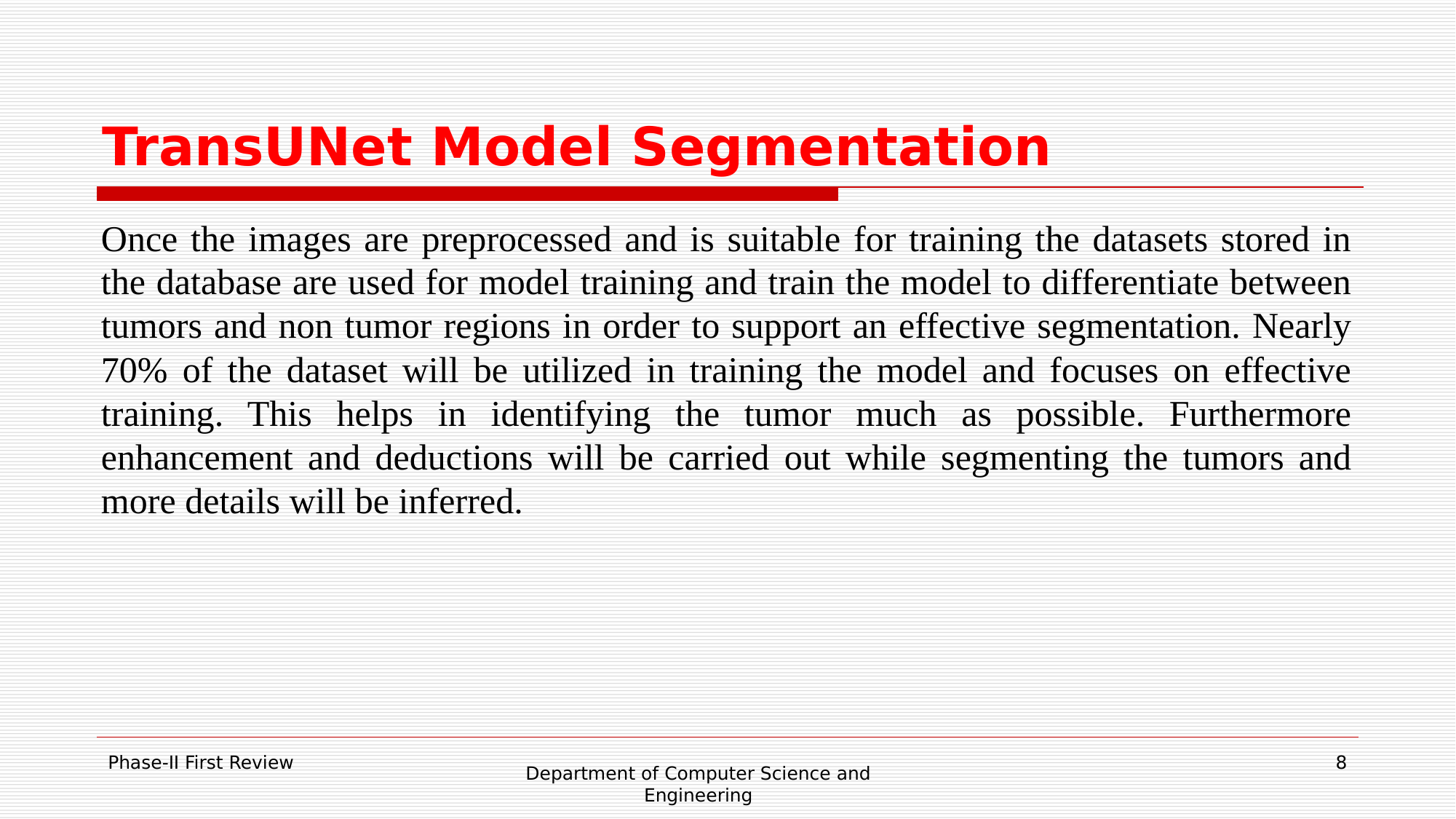

# TransUNet Model Segmentation
Once the images are preprocessed and is suitable for training the datasets stored in the database are used for model training and train the model to differentiate between tumors and non tumor regions in order to support an effective segmentation. Nearly 70% of the dataset will be utilized in training the model and focuses on effective training. This helps in identifying the tumor much as possible. Furthermore enhancement and deductions will be carried out while segmenting the tumors and more details will be inferred.
Phase-II First Review

8
Department of Computer Science and Engineering